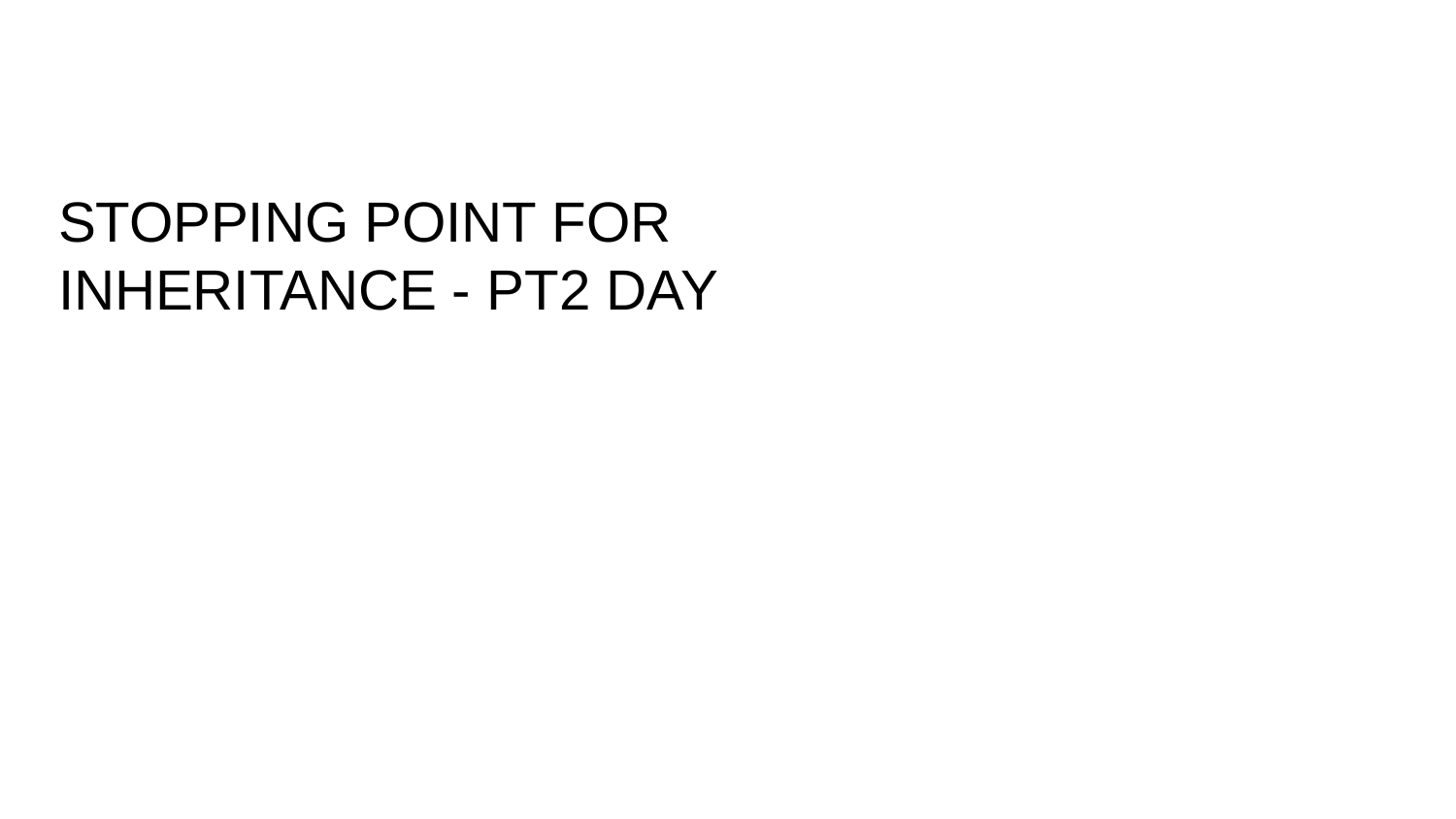

# STOPPING POINT FOR INHERITANCE - PT2 DAY